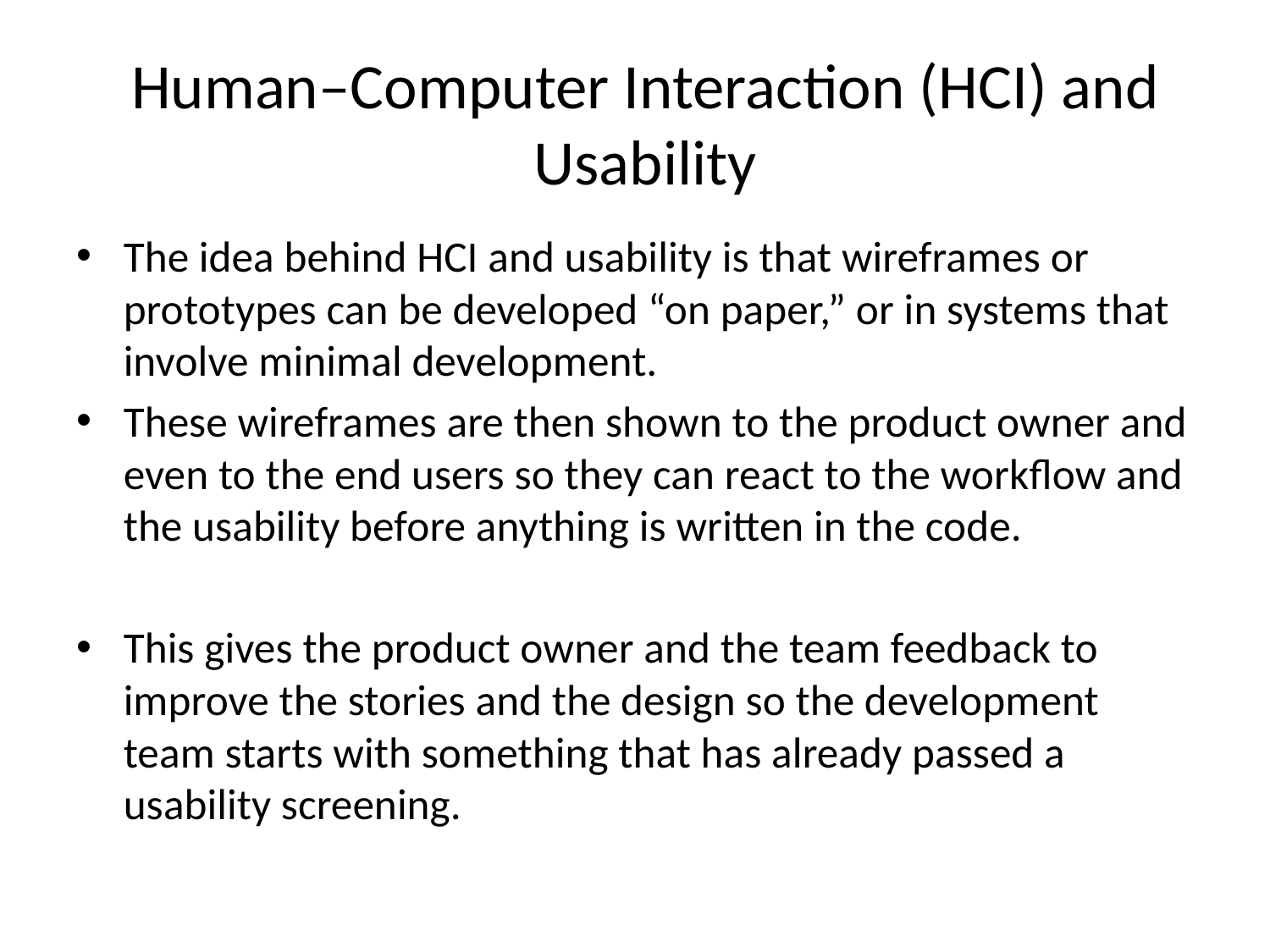

#
Human–Computer Interaction (HCI) and Usability
The idea behind HCI and usability is that wireframes or prototypes can be developed “on paper,” or in systems that involve minimal development.
These wireframes are then shown to the product owner and even to the end users so they can react to the workflow and the usability before anything is written in the code.

This gives the product owner and the team feedback to improve the stories and the design so the development team starts with something that has already passed a usability screening.